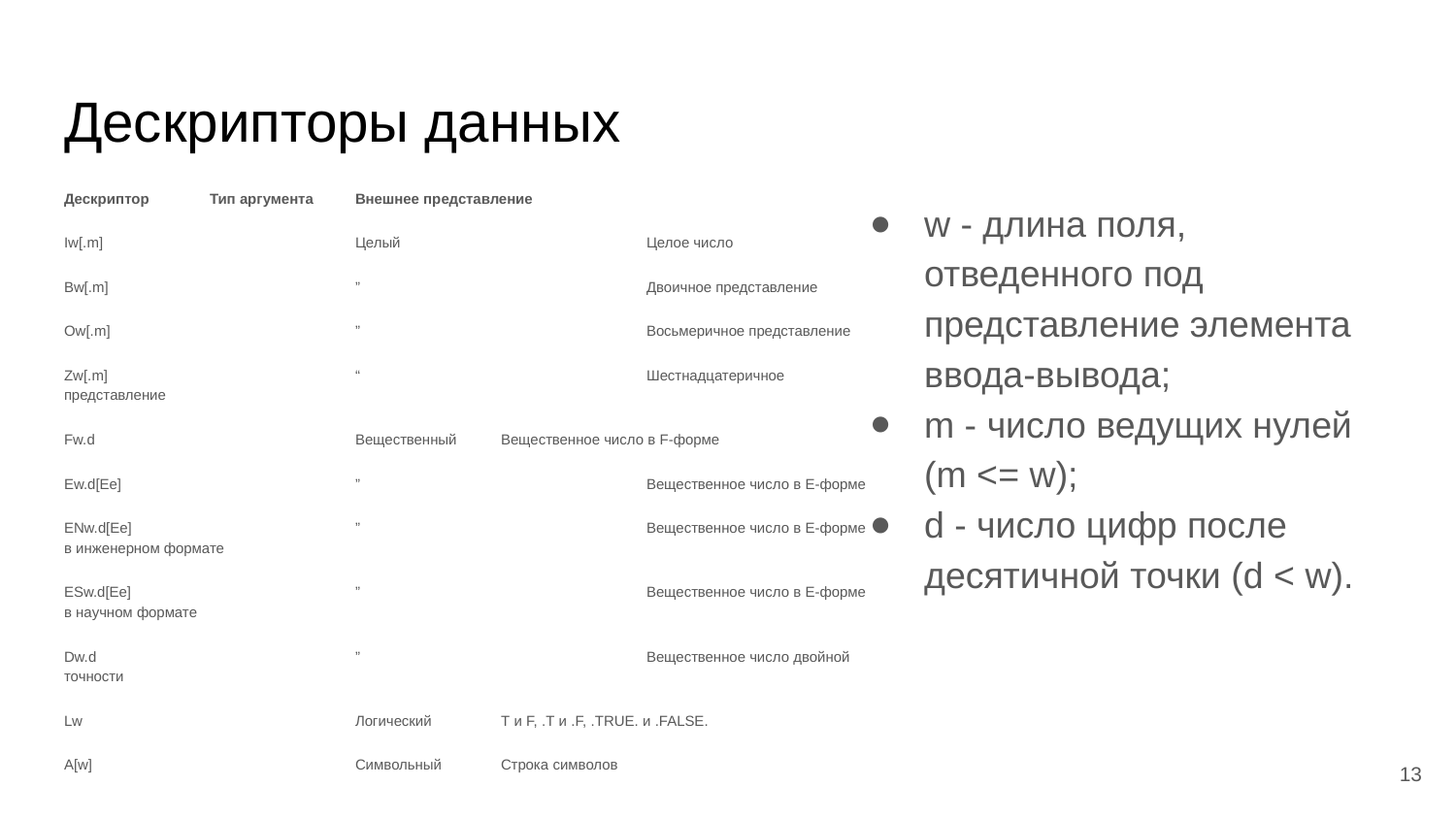

# Дескрипторы данных
Дескриптор	Тип аргумента	Внешнее представление
Iw[.m]		Целый		Целое число
Bw[.m]	  	”		Двоичное представление
Ow[.m]	  	”		Восьмеричное представление
Zw[.m]		“		Шестнадцатеричное представление
Fw.d		Вещественный	Вещественное число в F-форме
Ew.d[Ee]	  	”		Вещественное число в Е-форме
ENw.d[Ee]	  	”		Вещественное число в Е-форме в инженерном формате
ESw.d[Ee]	  	”		Вещественное число в Е-форме в научном формате
Dw.d	  	”		Вещественное число двойной точности
Lw		Логический	Т и F, .T и .F, .TRUE. и .FALSE.
A[w]		Символьный	Строка символов
w - длина поля, отведенного под представление элемента ввода-вывода;
m - число ведущих нулей (m <= w);
d - число цифр после десятичной точки (d < w).
13